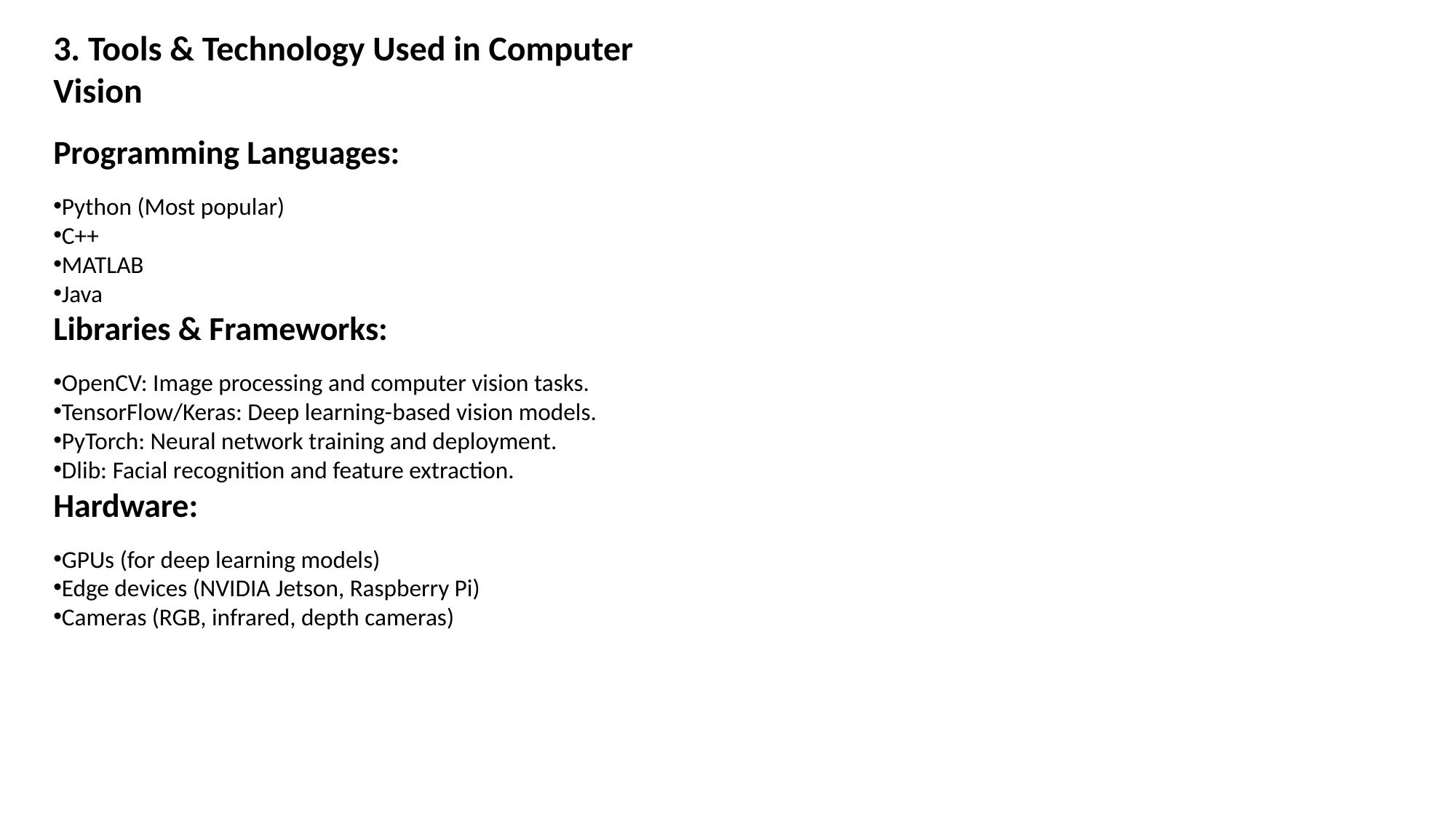

3. Tools & Technology Used in Computer Vision
Programming Languages:
Python (Most popular)
C++
MATLAB
Java
Libraries & Frameworks:
OpenCV: Image processing and computer vision tasks.
TensorFlow/Keras: Deep learning-based vision models.
PyTorch: Neural network training and deployment.
Dlib: Facial recognition and feature extraction.
Hardware:
GPUs (for deep learning models)
Edge devices (NVIDIA Jetson, Raspberry Pi)
Cameras (RGB, infrared, depth cameras)